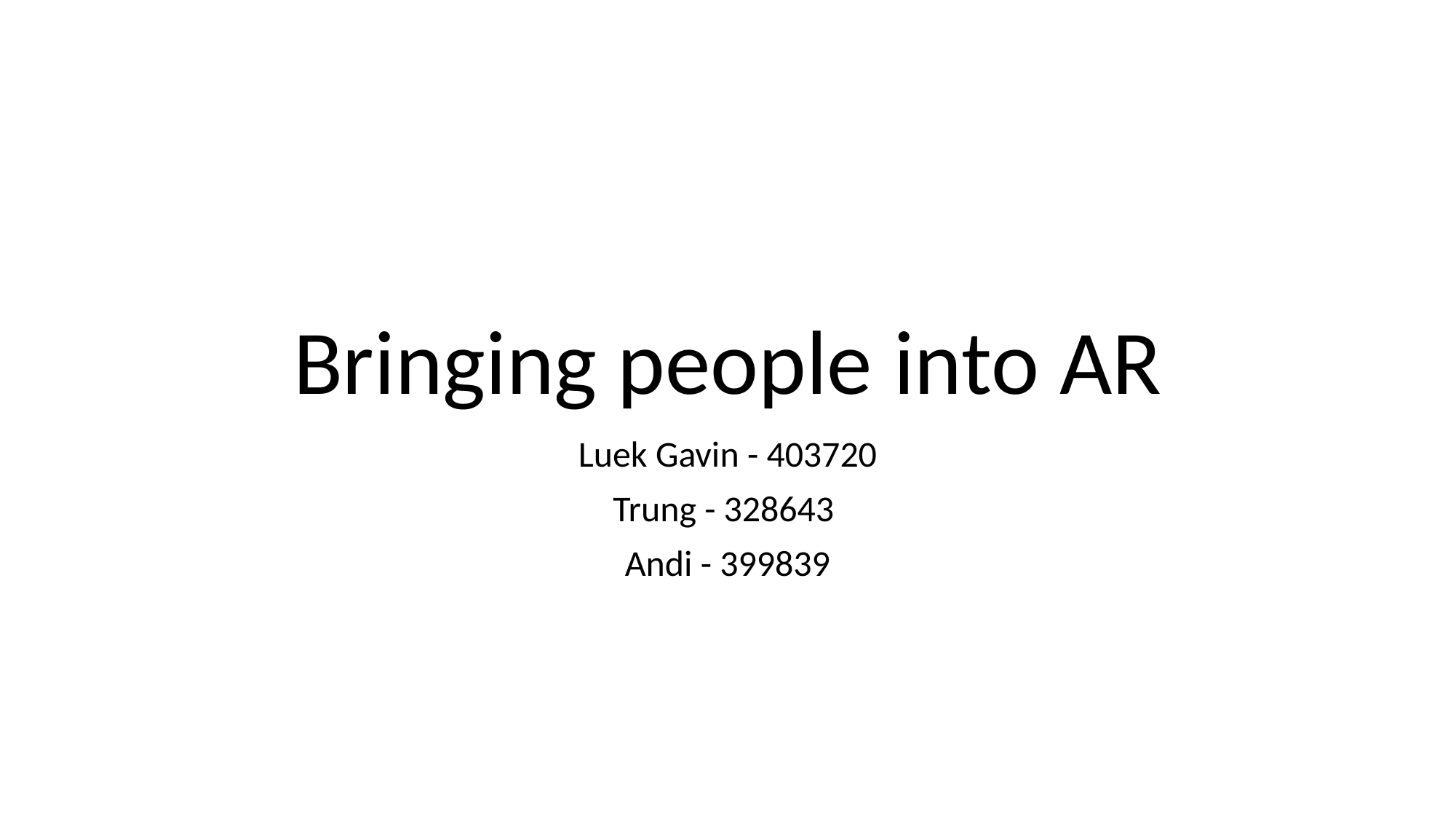

# Bringing people into AR
Luek Gavin - 403720
Trung - 328643
Andi - 399839